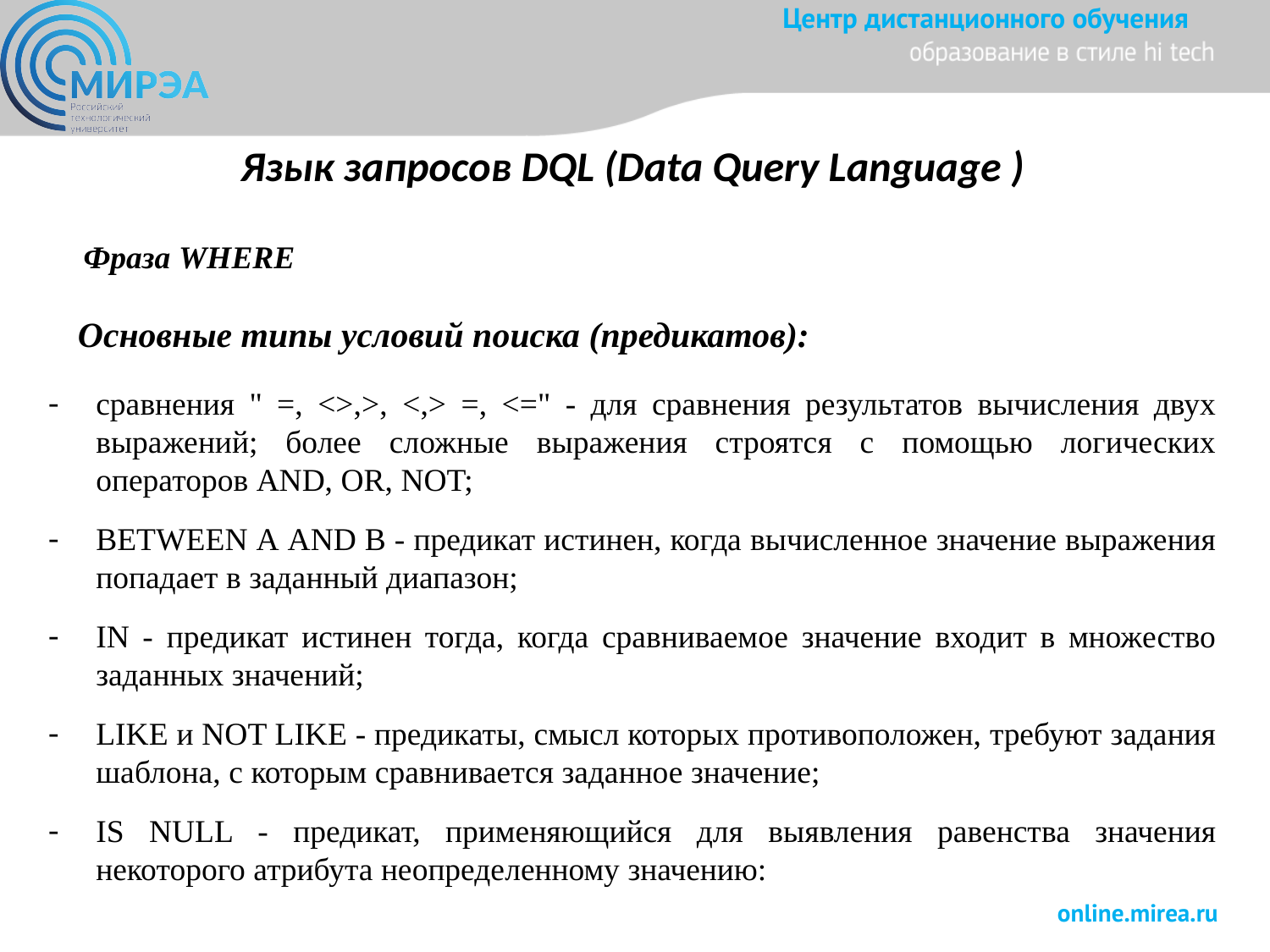

# Язык запросов DQL (Data Query Language )
Фраза WHERE
 Основные типы условий поиска (предикатов):
сравнения " =, <>,>, <,> =, <=" - для сравнения результатов вычисления двух выражений; более сложные выражения строятся с помощью логических операторов AND, OR, NOT;
BETWEEN А AND В - предикат истинен, когда вычисленное значение выражения попадает в заданный диапазон;
IN - предикат истинен тогда, когда сравниваемое значение входит в множество заданных значений;
LIKE и NOT LIKE - предикаты, смысл которых противоположен, требуют задания шаблона, с которым сравнивается заданное значение;
IS NULL - предикат, применяющийся для выявления равенства значения некоторого атрибута неопределенному значению: